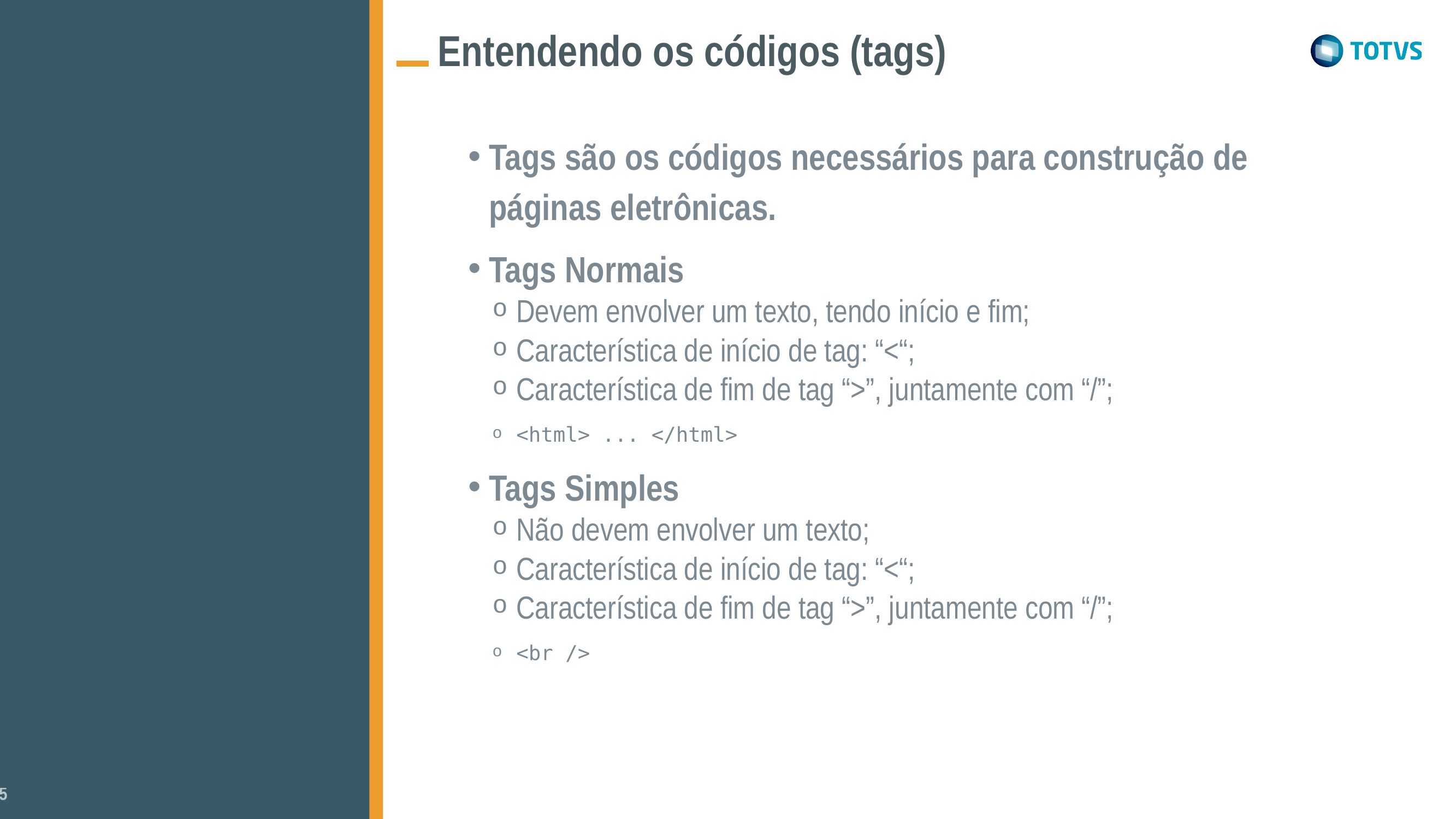

Entendendo os códigos (tags)
Tags são os códigos necessários para construção de páginas eletrônicas.
Tags Normais
Devem envolver um texto, tendo início e fim;
Característica de início de tag: “<“;
Característica de fim de tag “>”, juntamente com “/”;
<html> ... </html>
Tags Simples
Não devem envolver um texto;
Característica de início de tag: “<“;
Característica de fim de tag “>”, juntamente com “/”;
<br />